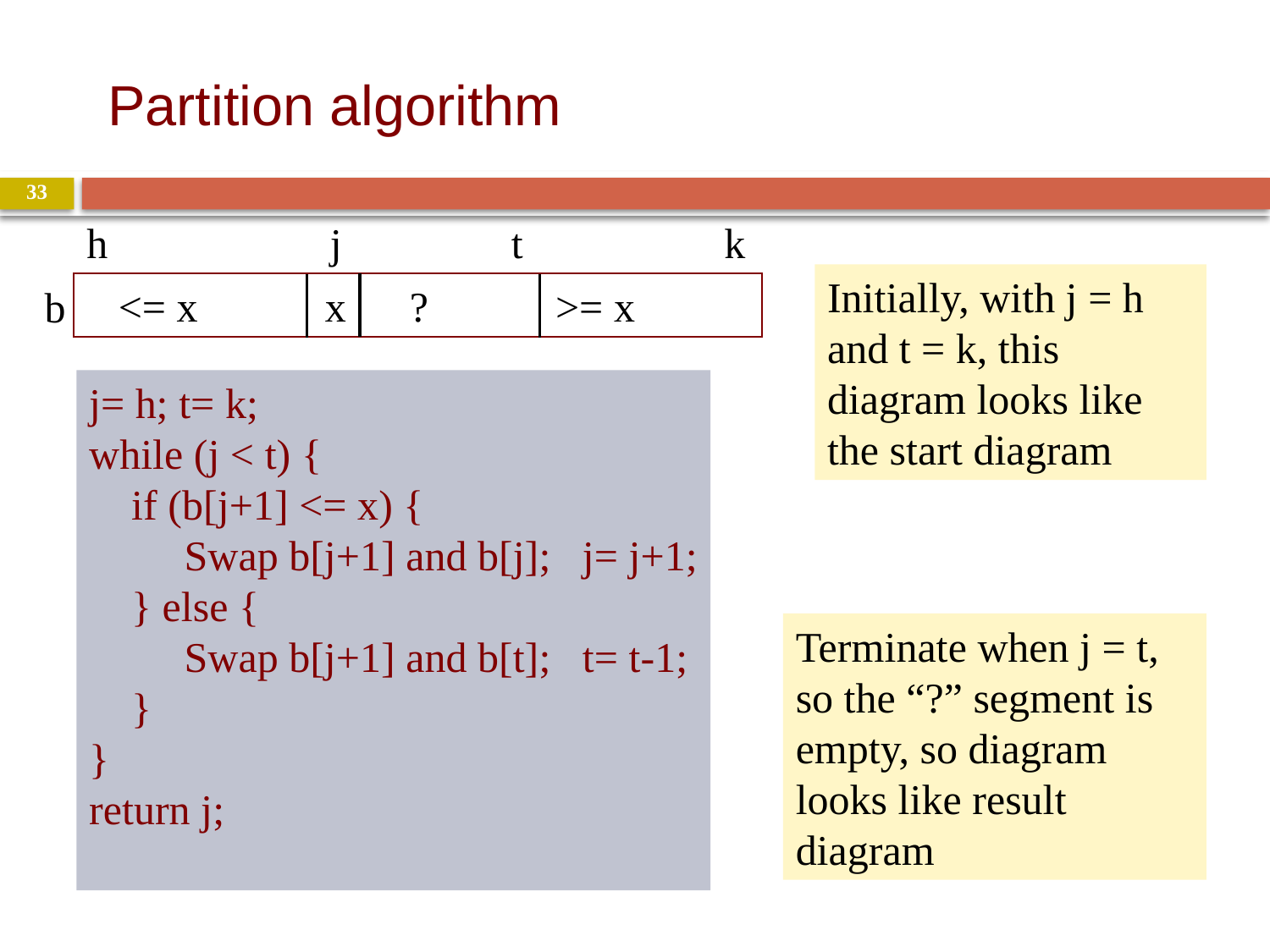

# Partition algorithm
33
h                     j                t                   k
   <= x            x      ?            >= x
b
Initially, with j = h and t = k, this diagram looks like the start diagram
j= h; t= k;
while (j < t) {
    if (b[j+1] <= x) {
         Swap b[j+1] and b[j];   j= j+1;
    } else {
         Swap b[j+1] and b[t];   t= t-1;
    }
}
return j;

Terminate when j = t, so the “?” segment is empty, so diagram looks like result diagram